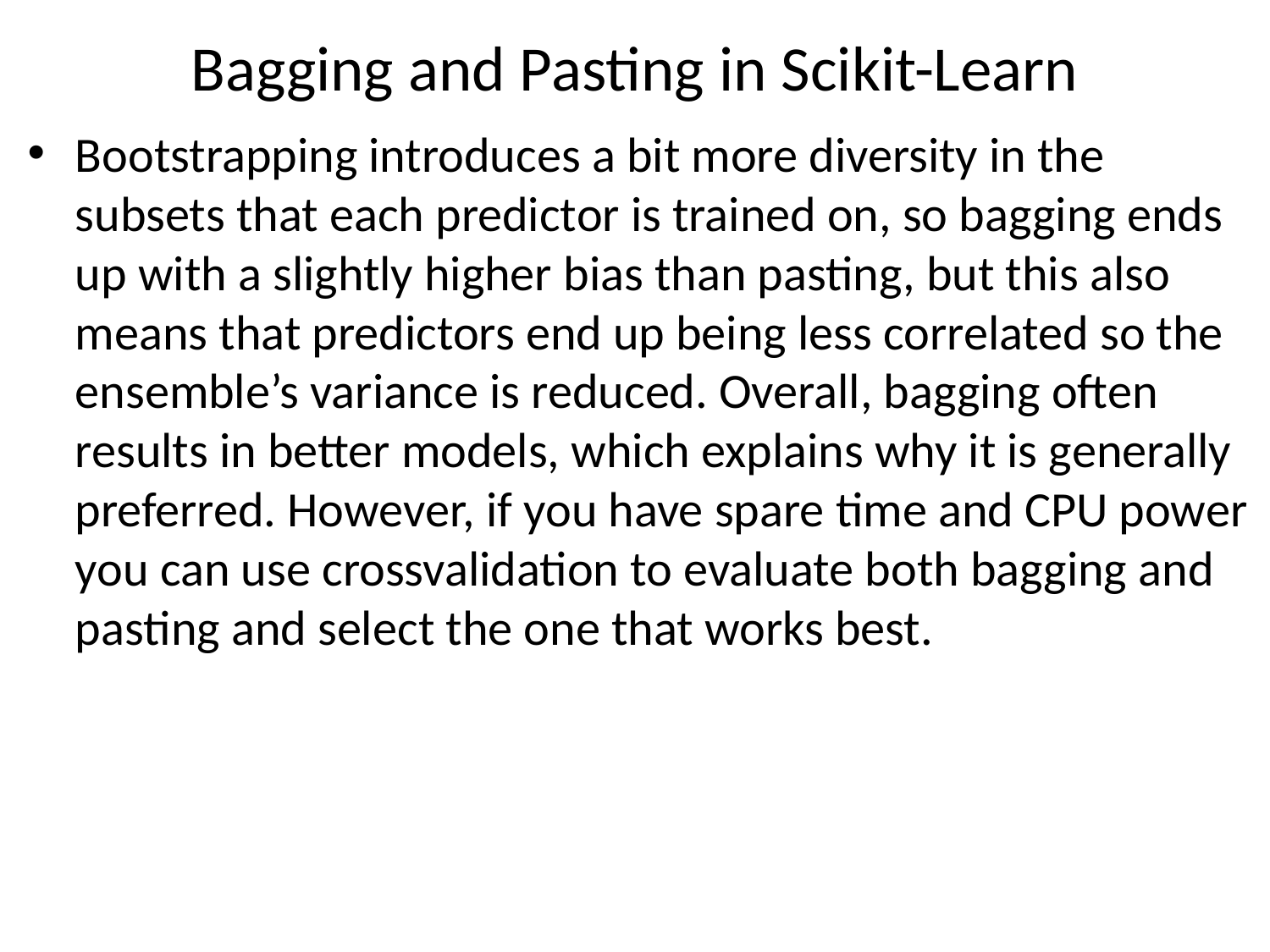

# Bagging and Pasting in Scikit-Learn
Bootstrapping introduces a bit more diversity in the subsets that each predictor is trained on, so bagging ends up with a slightly higher bias than pasting, but this also means that predictors end up being less correlated so the ensemble’s variance is reduced. Overall, bagging often results in better models, which explains why it is generally preferred. However, if you have spare time and CPU power you can use crossvalidation to evaluate both bagging and pasting and select the one that works best.